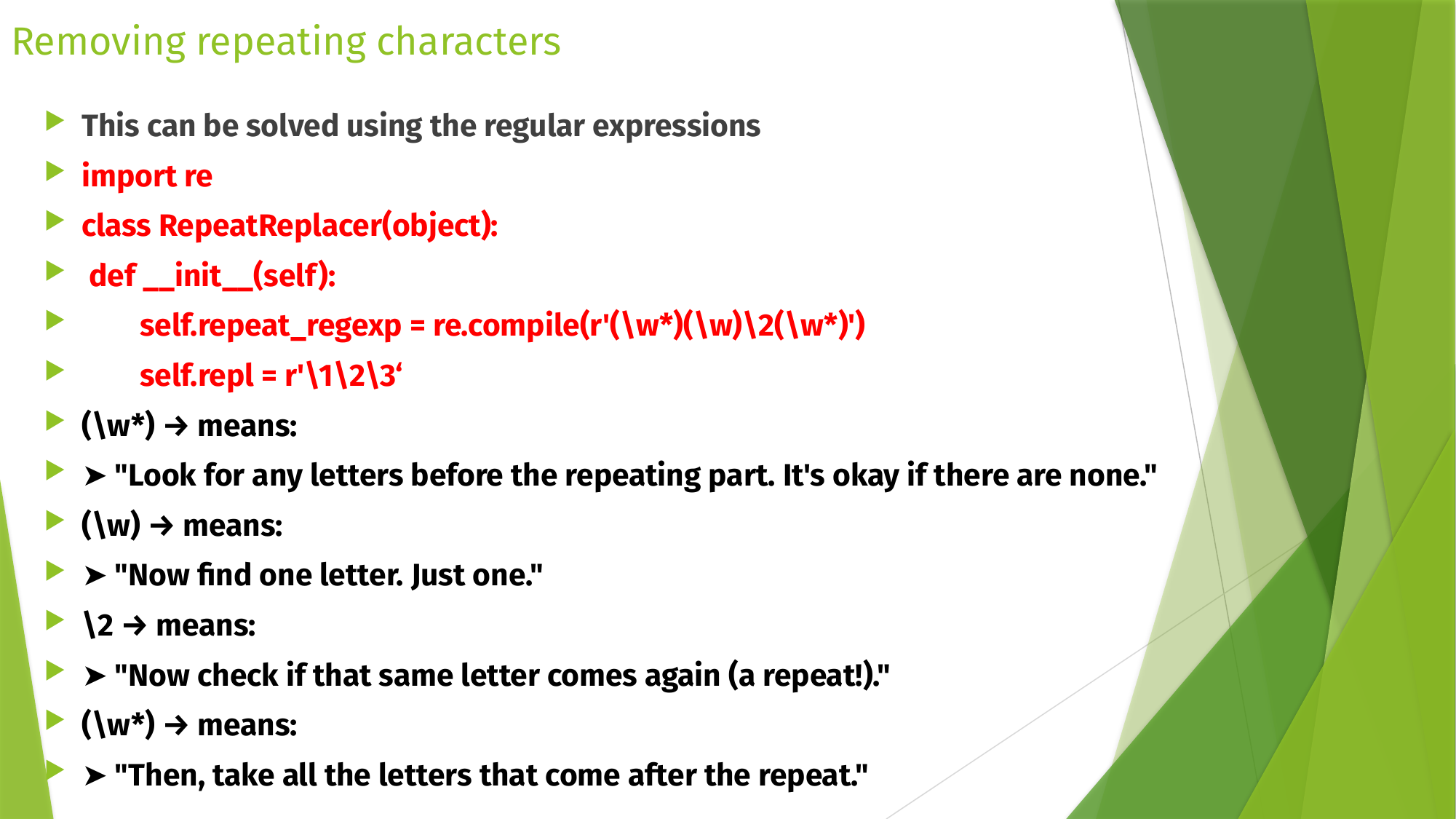

# Removing repeating characters
This can be solved using the regular expressions
import re
class RepeatReplacer(object):
 def __init__(self):
        self.repeat_regexp = re.compile(r'(\w*)(\w)\2(\w*)')
        self.repl = r'\1\2\3‘
(\w*) → means:
➤ "Look for any letters before the repeating part. It's okay if there are none."
(\w) → means:
➤ "Now find one letter. Just one."
\2 → means:
➤ "Now check if that same letter comes again (a repeat!)."
(\w*) → means:
➤ "Then, take all the letters that come after the repeat."